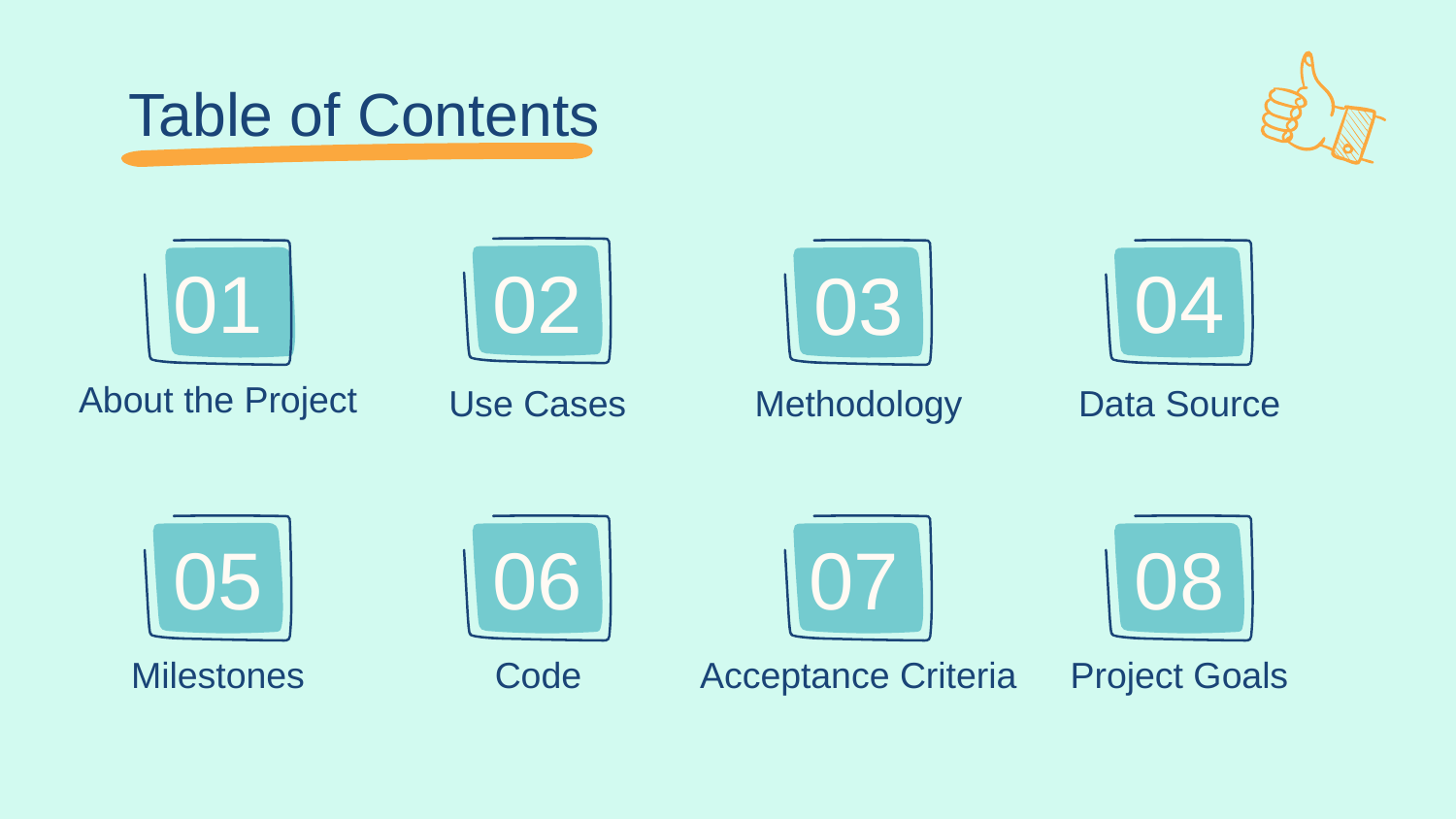

# Table of Contents

01
02
04
03
About the Project
Data Source
Use Cases
Methodology

05
06
07
08
Project Goals
Acceptance Criteria
Milestones
Code